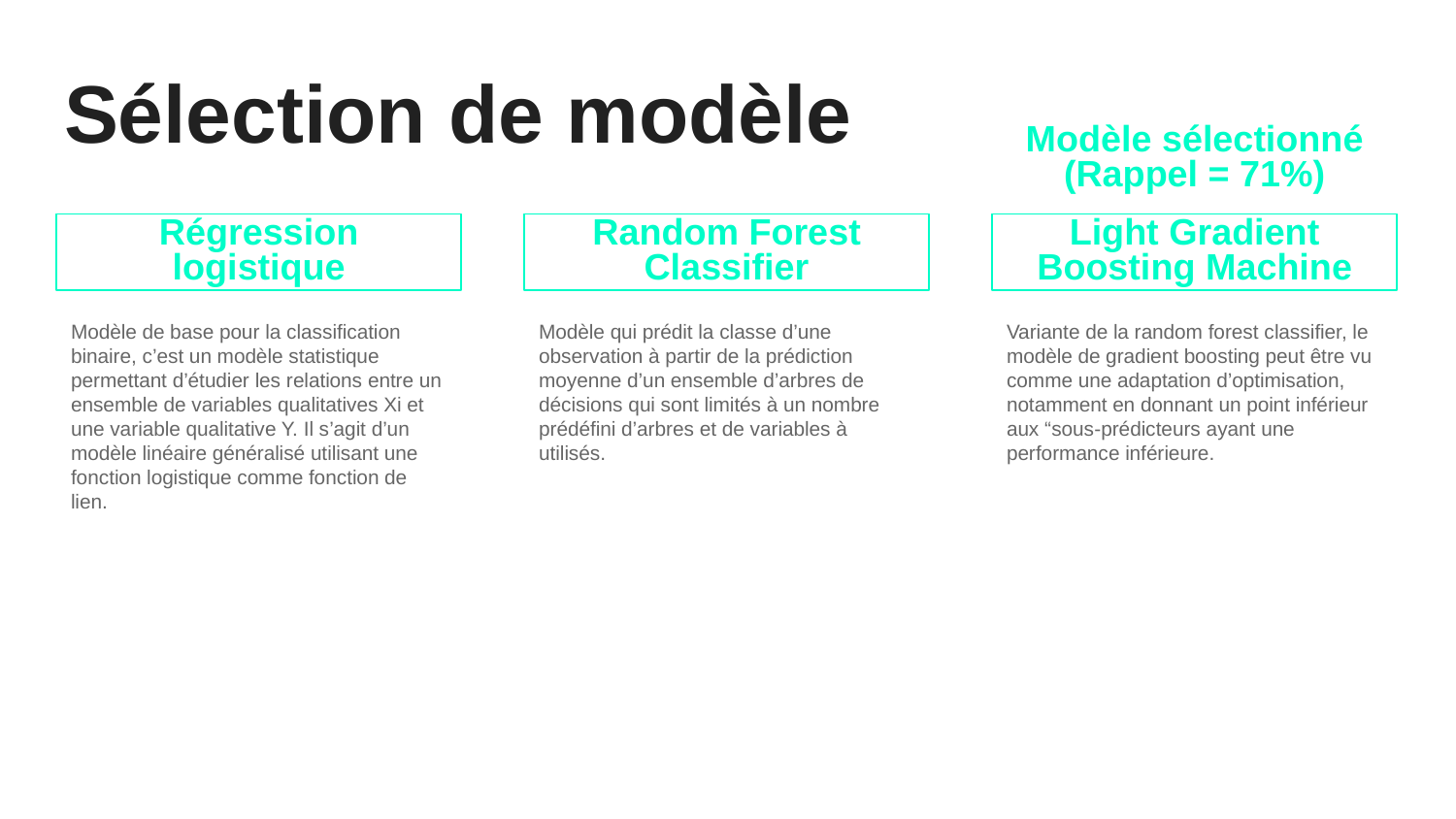

# Sélection de modèle
Modèle sélectionné (Rappel = 71%)

Régression logistique
Random Forest Classifier
Light Gradient Boosting Machine
Modèle de base pour la classification binaire, c’est un modèle statistique permettant d’étudier les relations entre un ensemble de variables qualitatives Xi et une variable qualitative Y. Il s’agit d’un modèle linéaire généralisé utilisant une fonction logistique comme fonction de lien.

Modèle qui prédit la classe d’une observation à partir de la prédiction moyenne d’un ensemble d’arbres de décisions qui sont limités à un nombre prédéfini d’arbres et de variables à utilisés.
Variante de la random forest classifier, le modèle de gradient boosting peut être vu comme une adaptation d’optimisation, notamment en donnant un point inférieur aux “sous-prédicteurs ayant une performance inférieure.